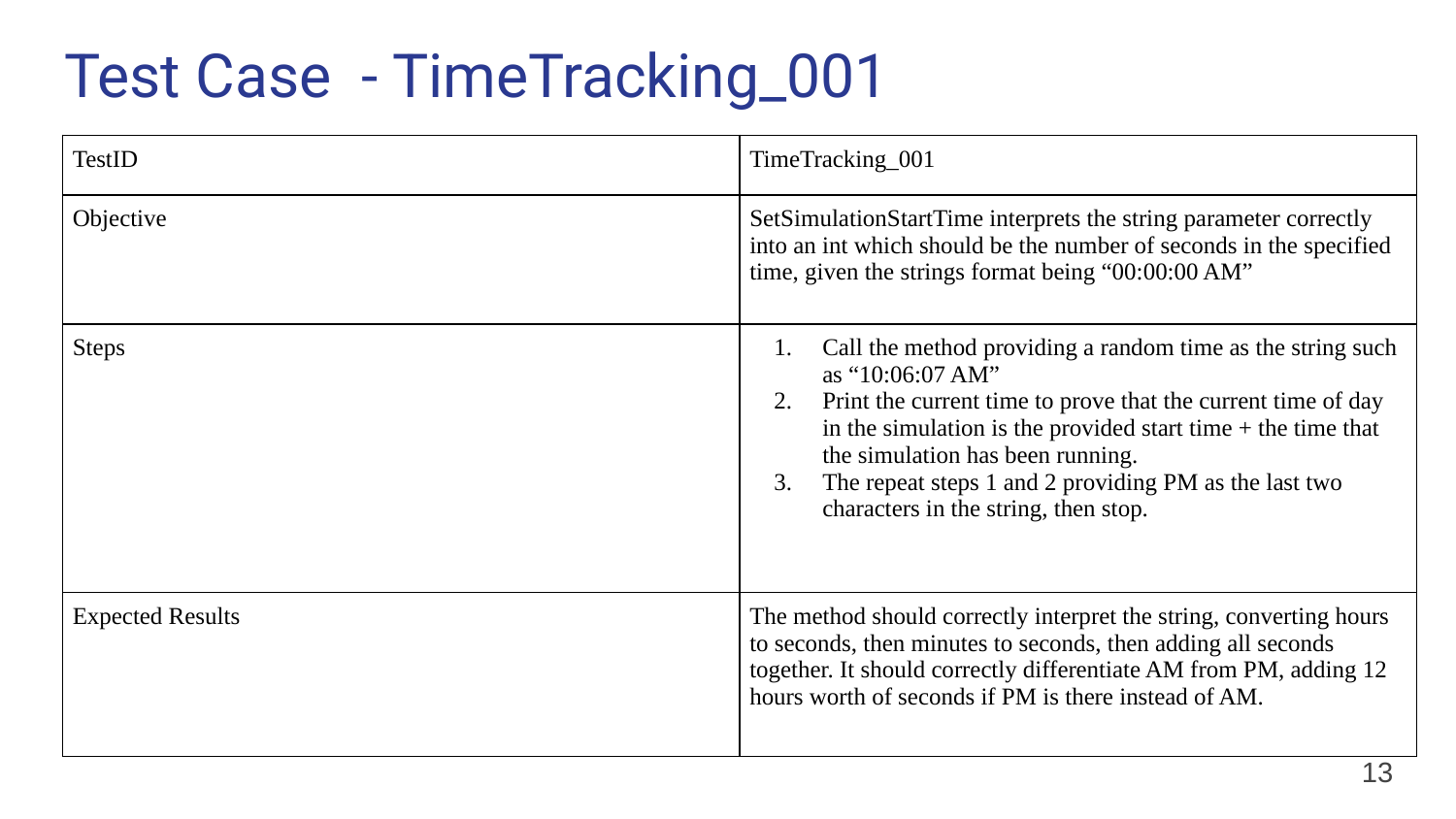

# Test Case  - TimeTracking_001
| TestID | TimeTracking\_001 |
| --- | --- |
| Objective | SetSimulationStartTime interprets the string parameter correctly into an int which should be the number of seconds in the specified time, given the strings format being “00:00:00 AM” |
| Steps | Call the method providing a random time as the string such as “10:06:07 AM” Print the current time to prove that the current time of day in the simulation is the provided start time + the time that the simulation has been running. The repeat steps 1 and 2 providing PM as the last two characters in the string, then stop. |
| Expected Results | The method should correctly interpret the string, converting hours to seconds, then minutes to seconds, then adding all seconds together. It should correctly differentiate AM from PM, adding 12 hours worth of seconds if PM is there instead of AM. |
13